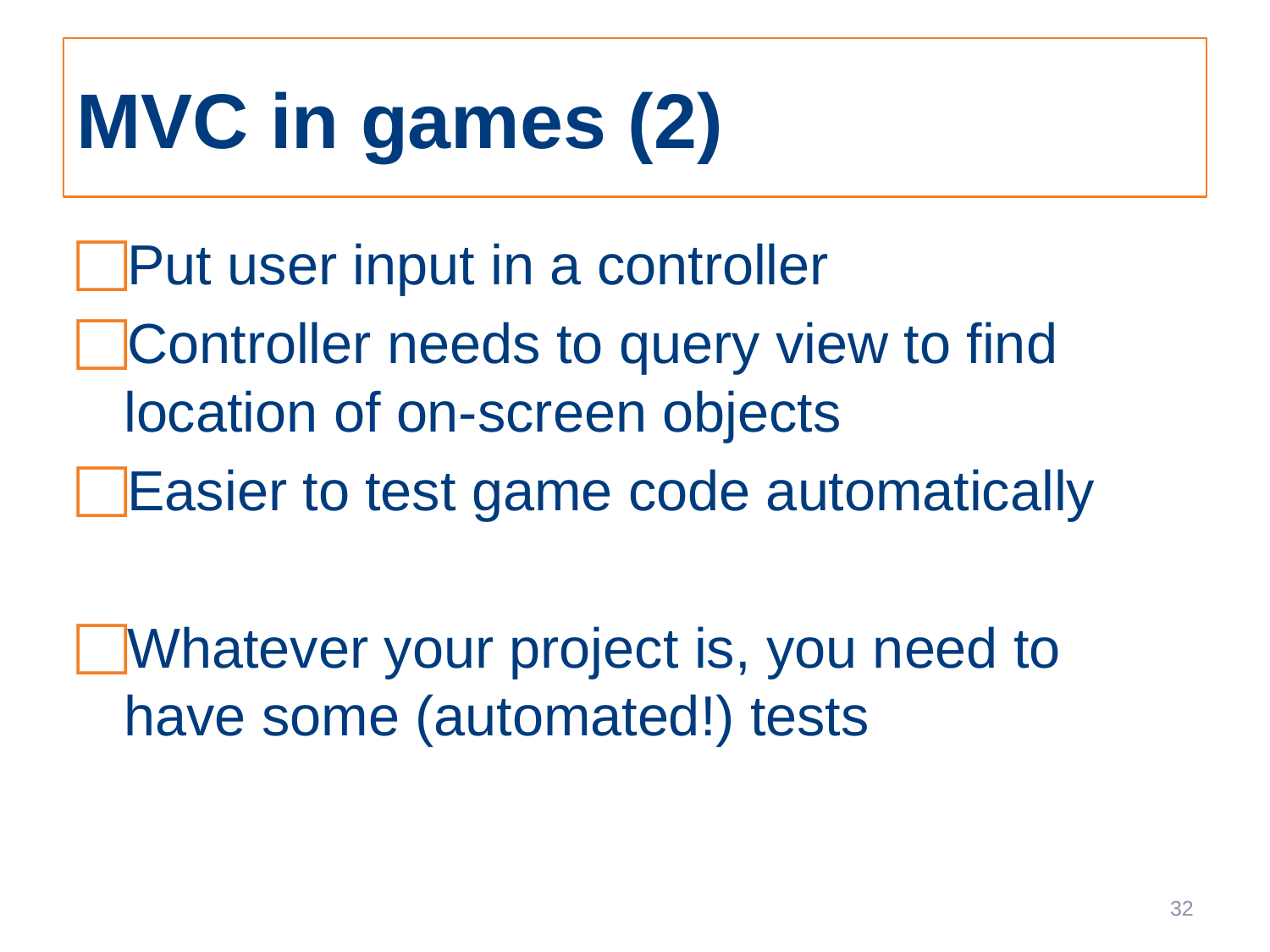

# MVC in games (2)
Put user input in a controller
Controller needs to query view to find location of on-screen objects
Easier to test game code automatically

Whatever your project is, you need to have some (automated!) tests
32